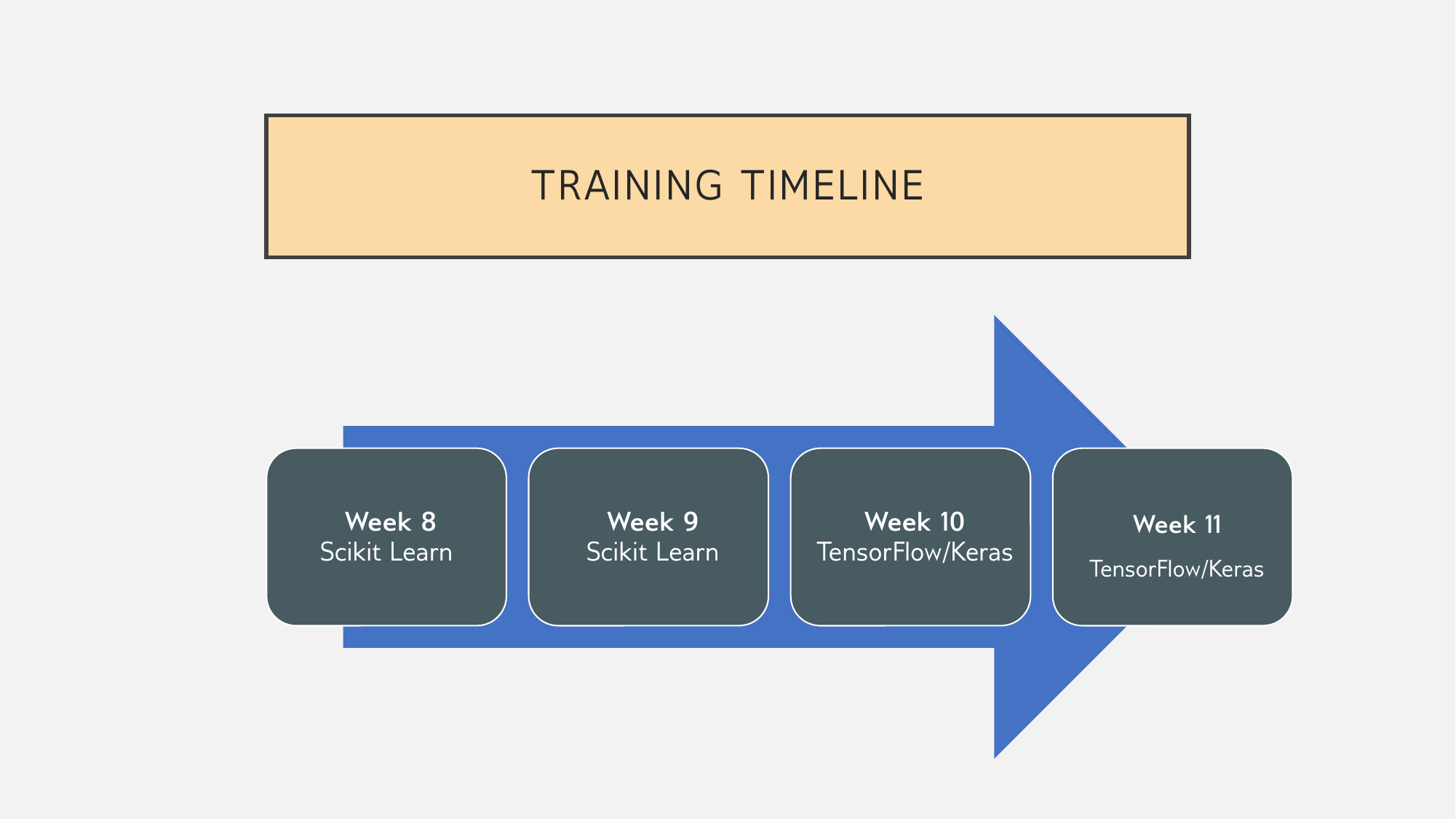

# Training timeline
Week 8
Scikit Learn
Week 9
Scikit Learn
Week 10
TensorFlow/Keras
Week 11
TensorFlow/Keras